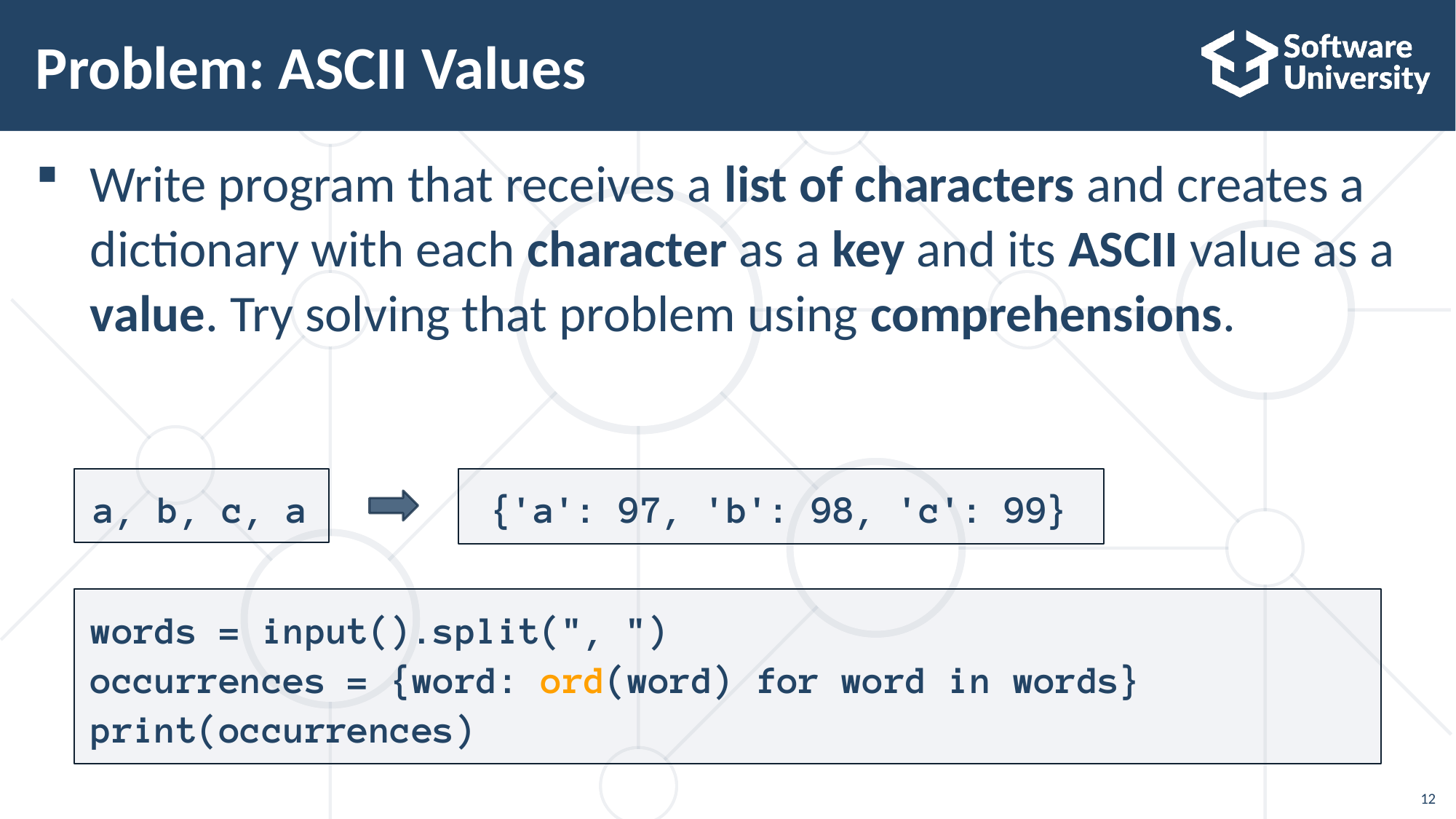

# Problem: ASCII Values
Write program that receives a list of characters and creates a dictionary with each character as a key and its ASCII value as a value. Try solving that problem using comprehensions.
a, b, c, a
{'a': 97, 'b': 98, 'c': 99}

words = input().split(", ")
occurrences = {word: ord(word) for word in words}
print(occurrences)
12